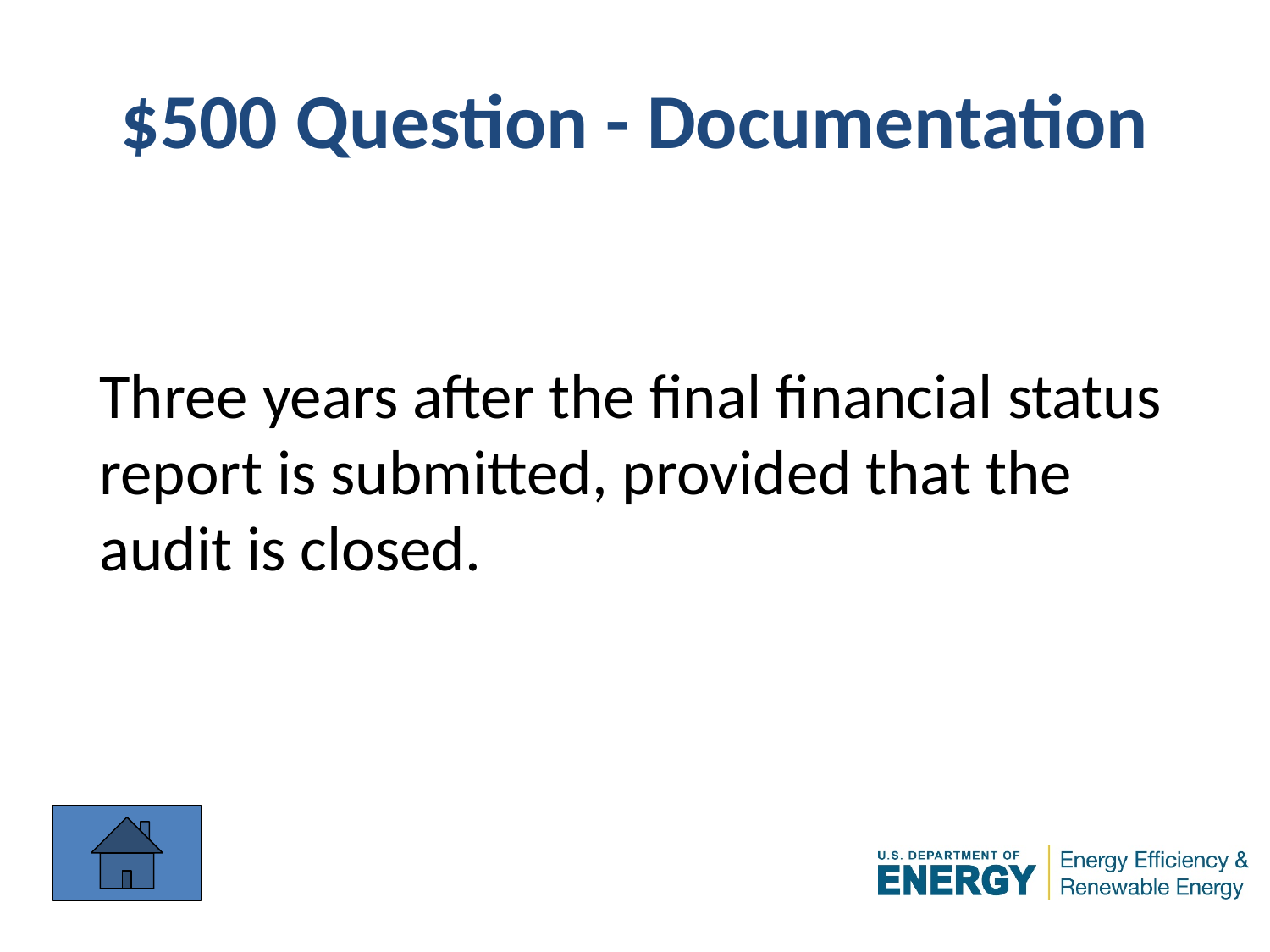

# $500 Question - Documentation
Three years after the final financial status
report is submitted, provided that the
audit is closed.